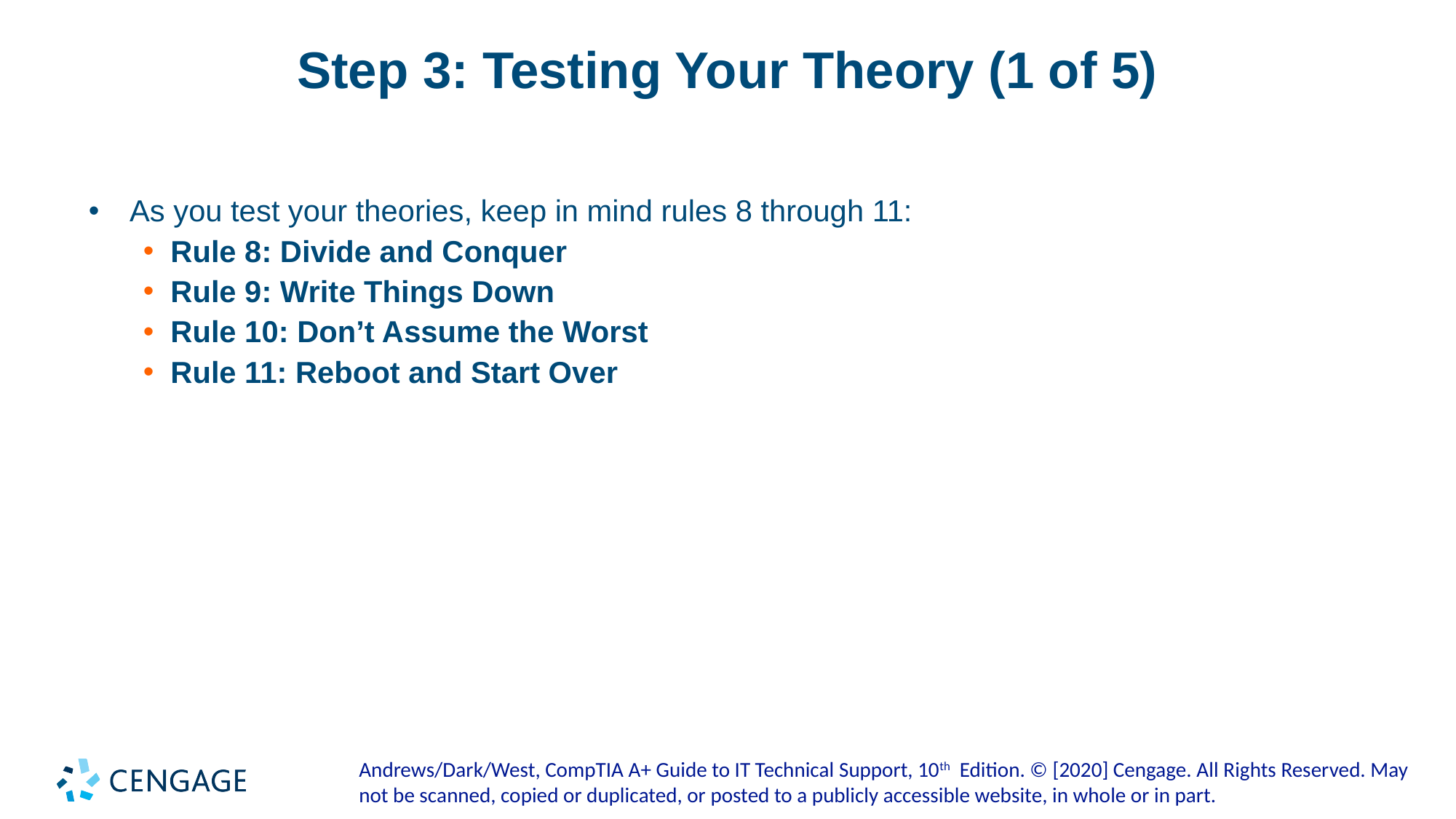

# Step 3: Testing Your Theory (1 of 5)
As you test your theories, keep in mind rules 8 through 11:
Rule 8: Divide and Conquer
Rule 9: Write Things Down
Rule 10: Don’t Assume the Worst
Rule 11: Reboot and Start Over